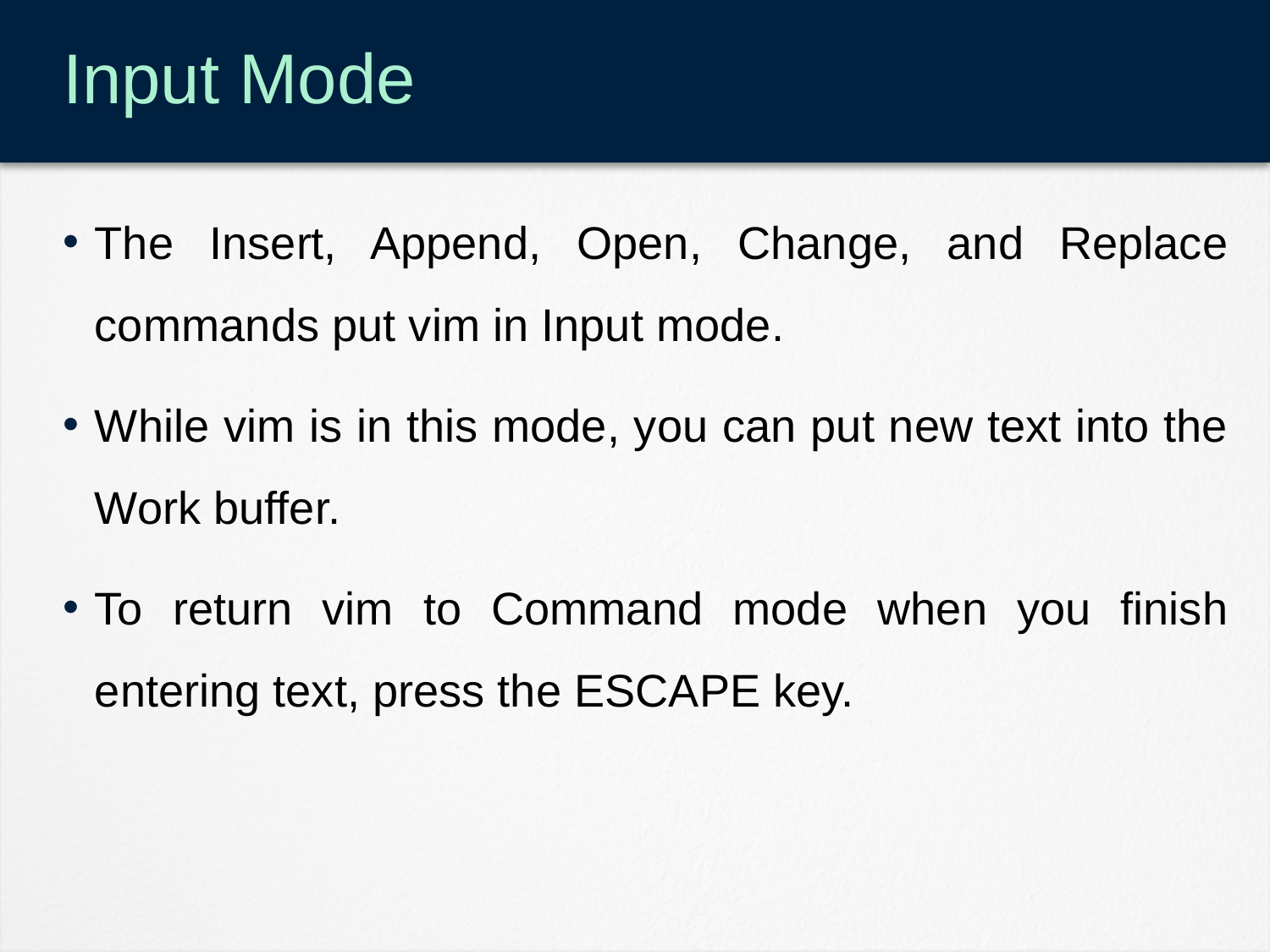

# Input Mode
The Insert, Append, Open, Change, and Replace commands put vim in Input mode.
While vim is in this mode, you can put new text into the Work buffer.
To return vim to Command mode when you finish entering text, press the ESCAPE key.